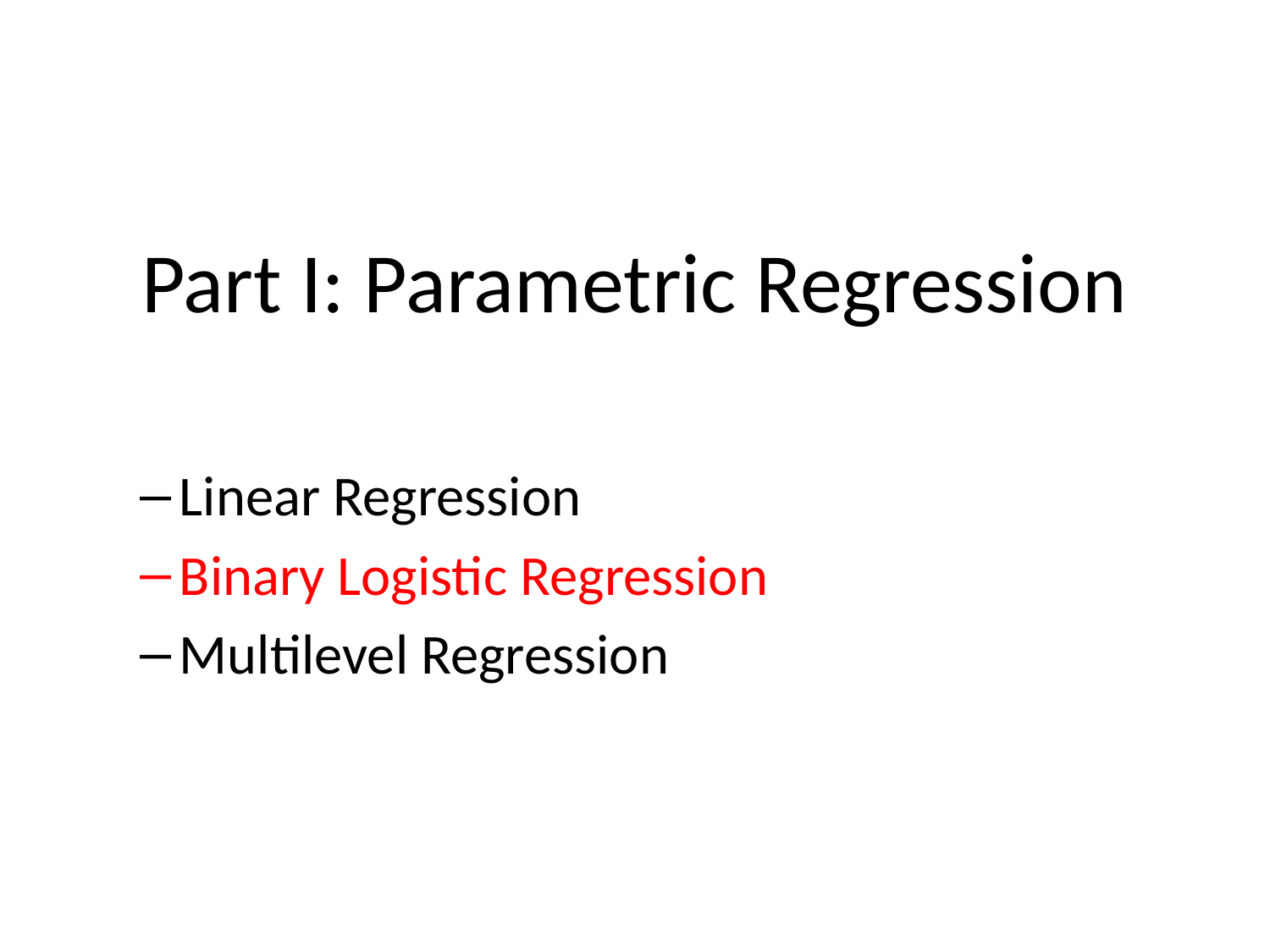

#
Part I: Parametric Regression

Linear Regression
Binary Logistic Regression
Multilevel Regression